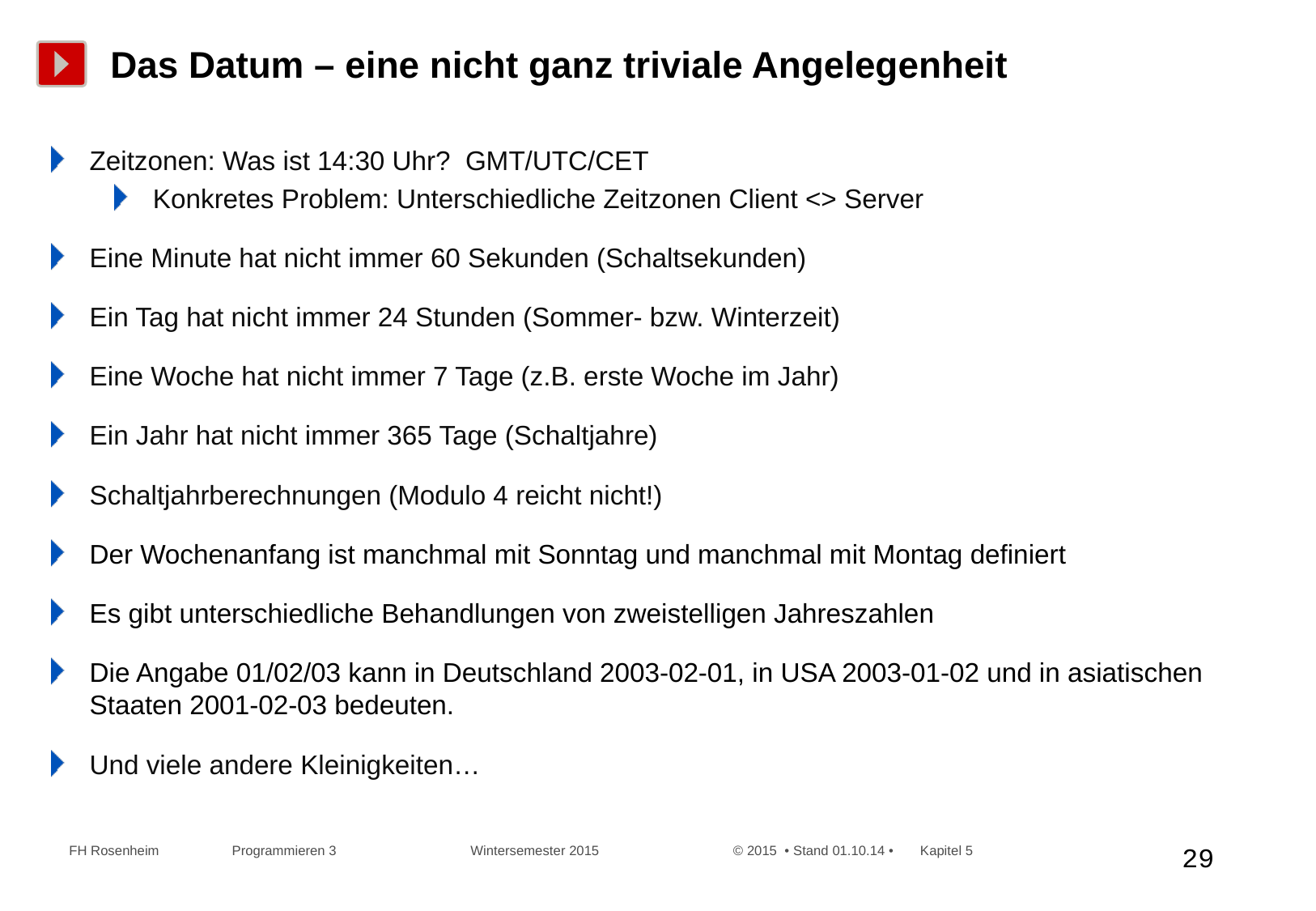

# Das Datum – eine nicht ganz triviale Angelegenheit
Zeitzonen: Was ist 14:30 Uhr?  GMT/UTC/CET
Konkretes Problem: Unterschiedliche Zeitzonen Client <> Server
Eine Minute hat nicht immer 60 Sekunden (Schaltsekunden)
Ein Tag hat nicht immer 24 Stunden (Sommer- bzw. Winterzeit)
Eine Woche hat nicht immer 7 Tage (z.B. erste Woche im Jahr)
Ein Jahr hat nicht immer 365 Tage (Schaltjahre)
Schaltjahrberechnungen (Modulo 4 reicht nicht!)
Der Wochenanfang ist manchmal mit Sonntag und manchmal mit Montag definiert
Es gibt unterschiedliche Behandlungen von zweistelligen Jahreszahlen
Die Angabe 01/02/03 kann in Deutschland 2003-02-01, in USA 2003-01-02 und in asiatischen Staaten 2001-02-03 bedeuten.
Und viele andere Kleinigkeiten…
     FH Rosenheim                   Programmieren 3                                   Wintersemester 2015                                   © 2015  • Stand 01.10.14 •       Kapitel 5